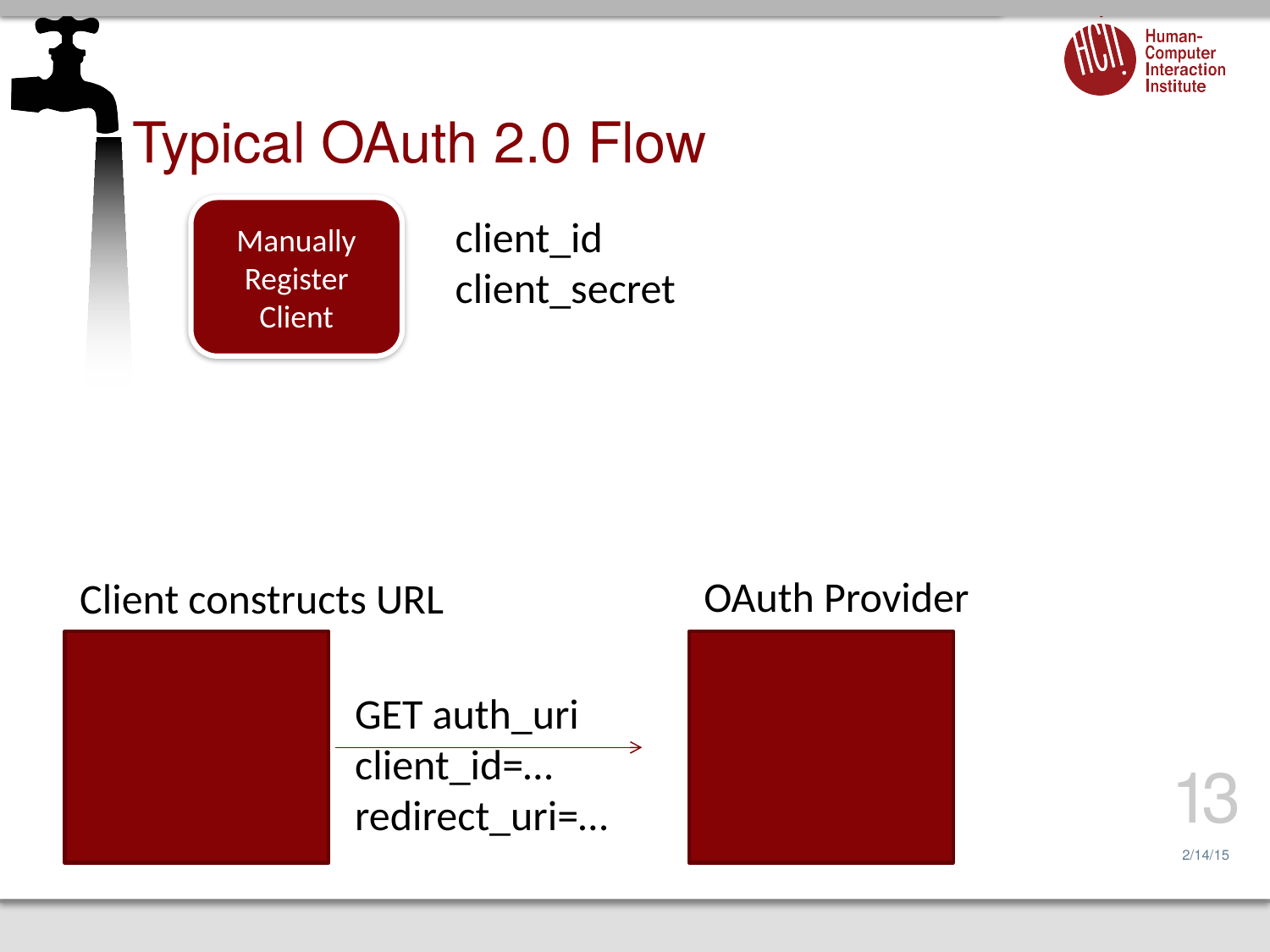

# Typical OAuth 2.0 Flow

Manually Register Client
client_id
client_secret
OAuth Provider
Client constructs URL

GET auth_uri
client_id=…
redirect_uri=…
13
2/14/15